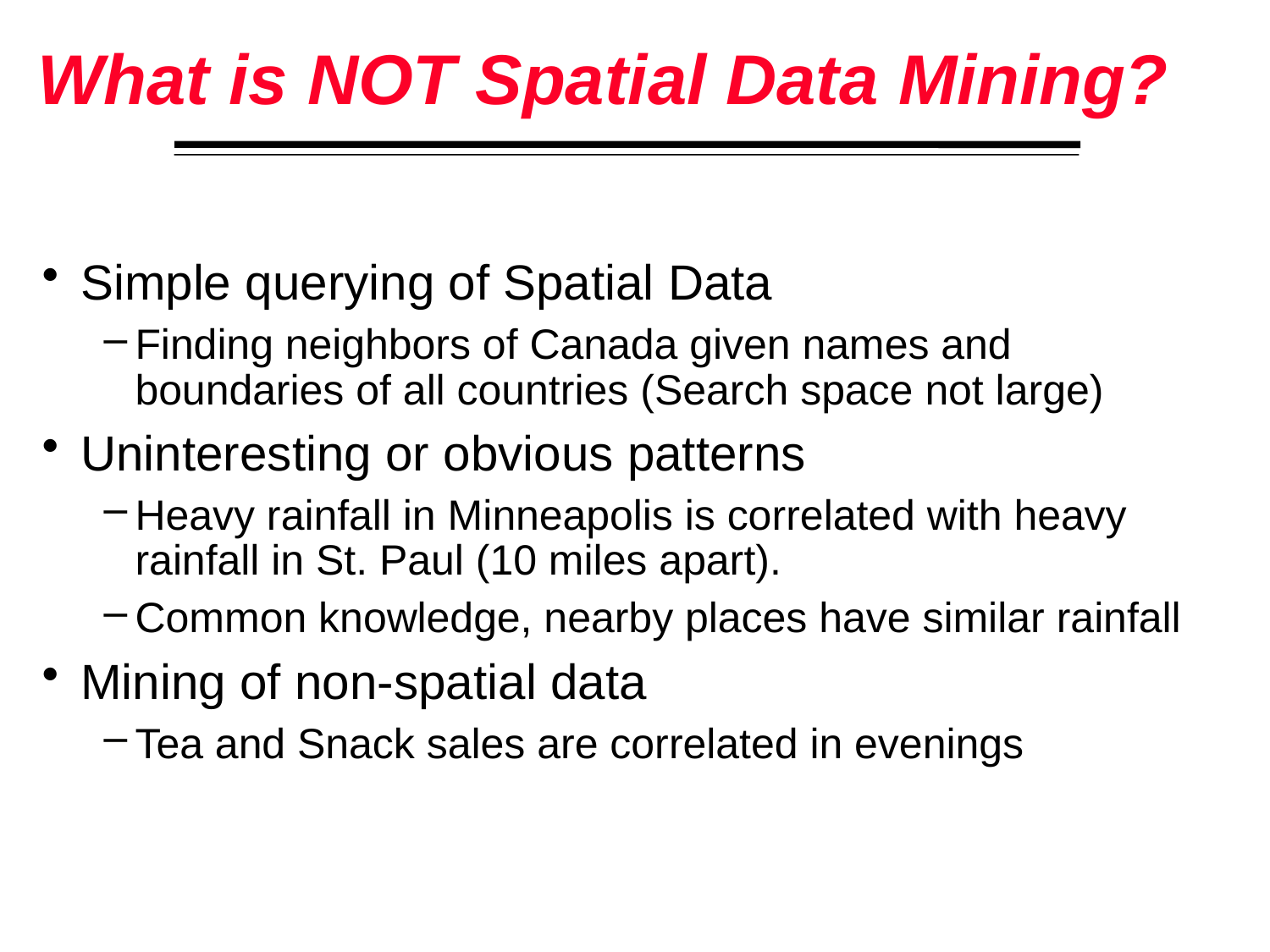

# What is NOT Spatial Data Mining?
Simple querying of Spatial Data
Finding neighbors of Canada given names and boundaries of all countries (Search space not large)
Uninteresting or obvious patterns
Heavy rainfall in Minneapolis is correlated with heavy rainfall in St. Paul (10 miles apart).
Common knowledge, nearby places have similar rainfall
Mining of non-spatial data
Tea and Snack sales are correlated in evenings